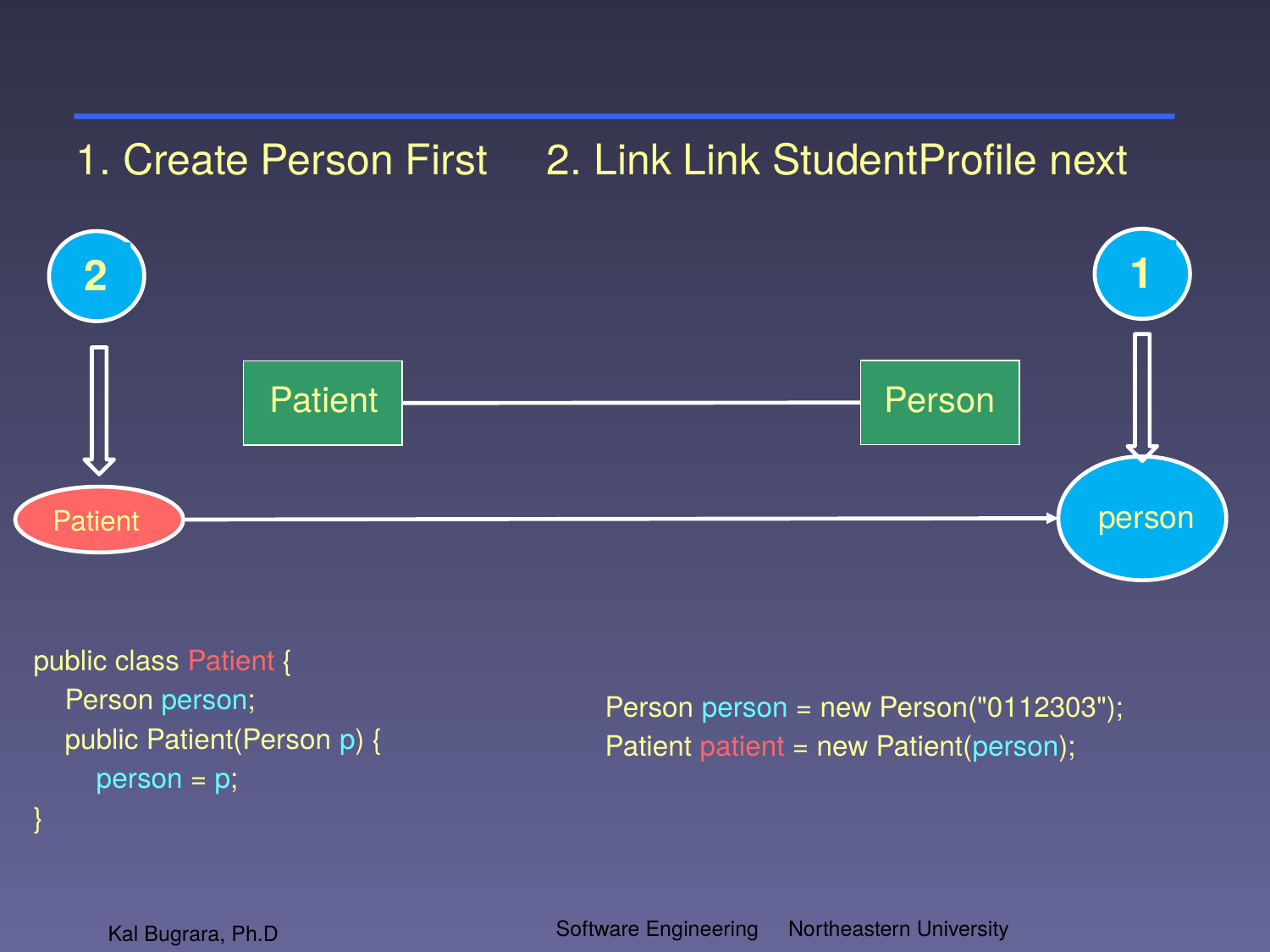

1. Create Person First     2. Link Link StudentProfile next

1

2

Person
Patient

Patient
person
public class Patient {
    Person person;
    public Patient(Person p) {
        person = p;
}
Person person = new Person("0112303");
Patient patient = new Patient(person);
Kal Bugrara, Ph.D
Software Engineering		     Northeastern University